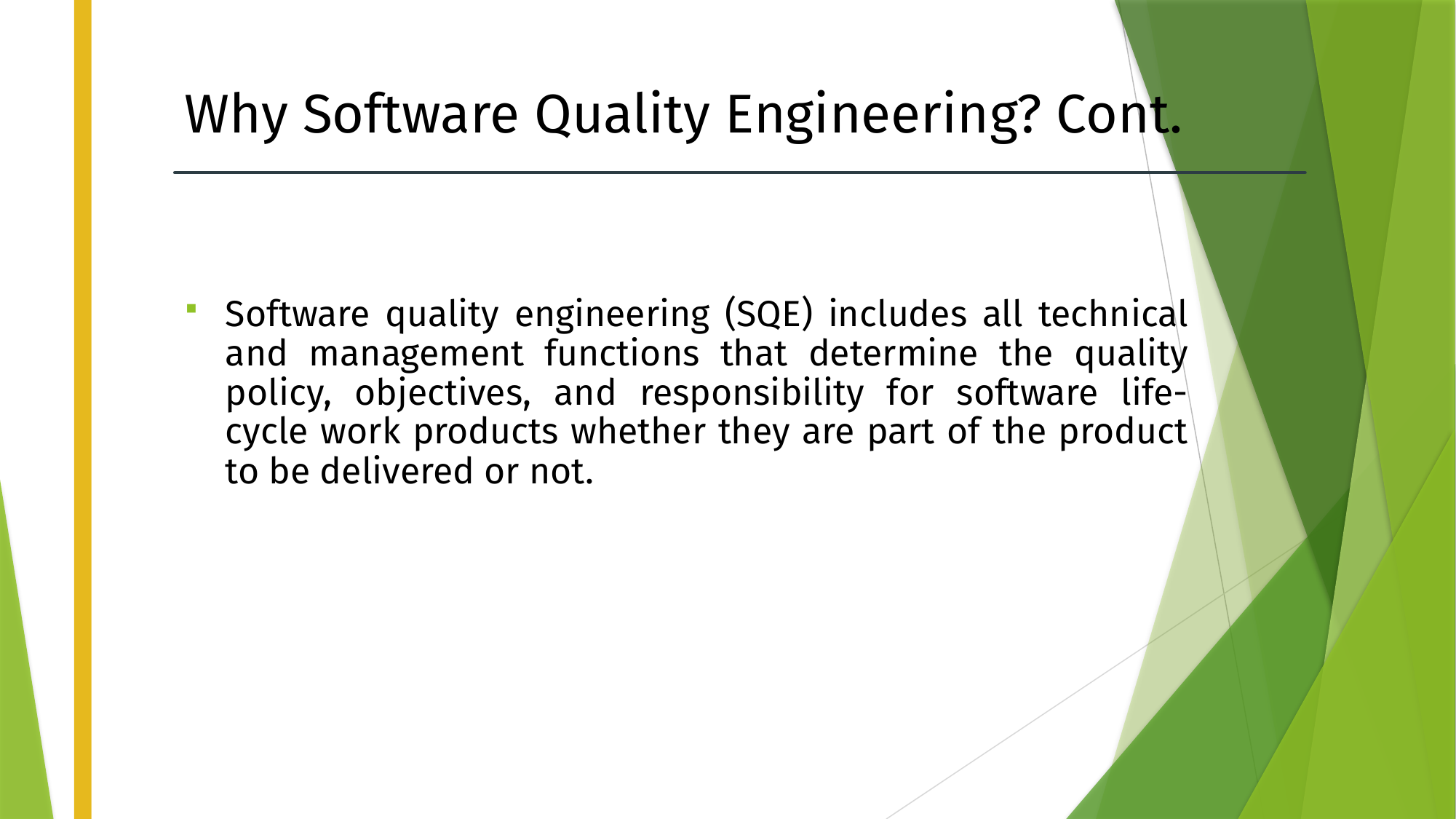

# Why Software Quality Engineering? Cont.

Software quality engineering (SQE) includes all technical and management functions that determine the quality policy, objectives, and responsibility for software life-cycle work products whether they are part of the product to be delivered or not.